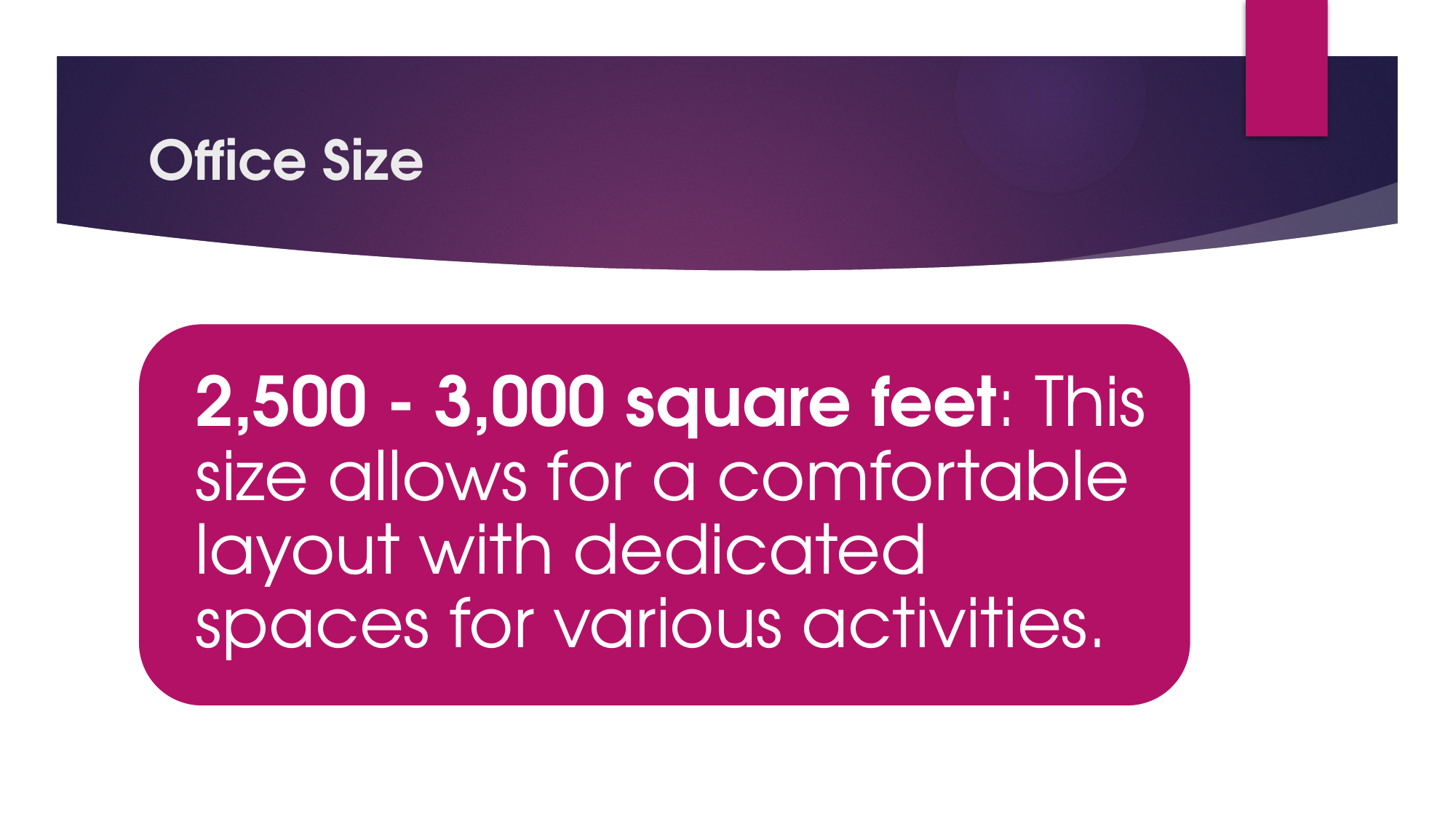

# Office Size
2,500 - 3,000 square feet: This size allows for a comfortable layout with dedicated spaces for various activities.